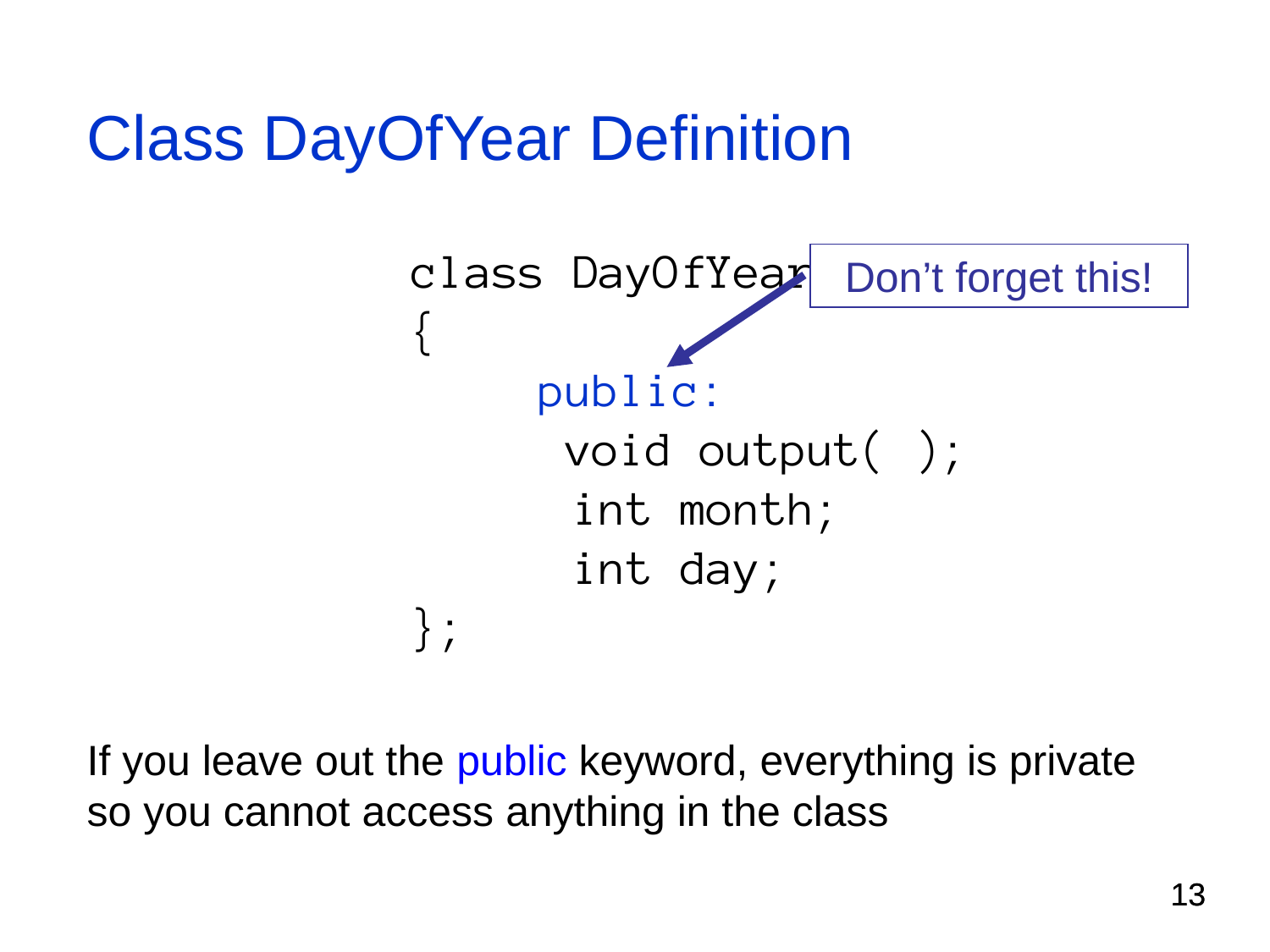

# Class DayOfYear Definition
			class DayOfYear
		{
	  		public:
           	 void output( );
   	 	      int month;
   	 	      int day;
		};
Don’t forget this!

If you leave out the public keyword, everything is private
so you cannot access anything in the class